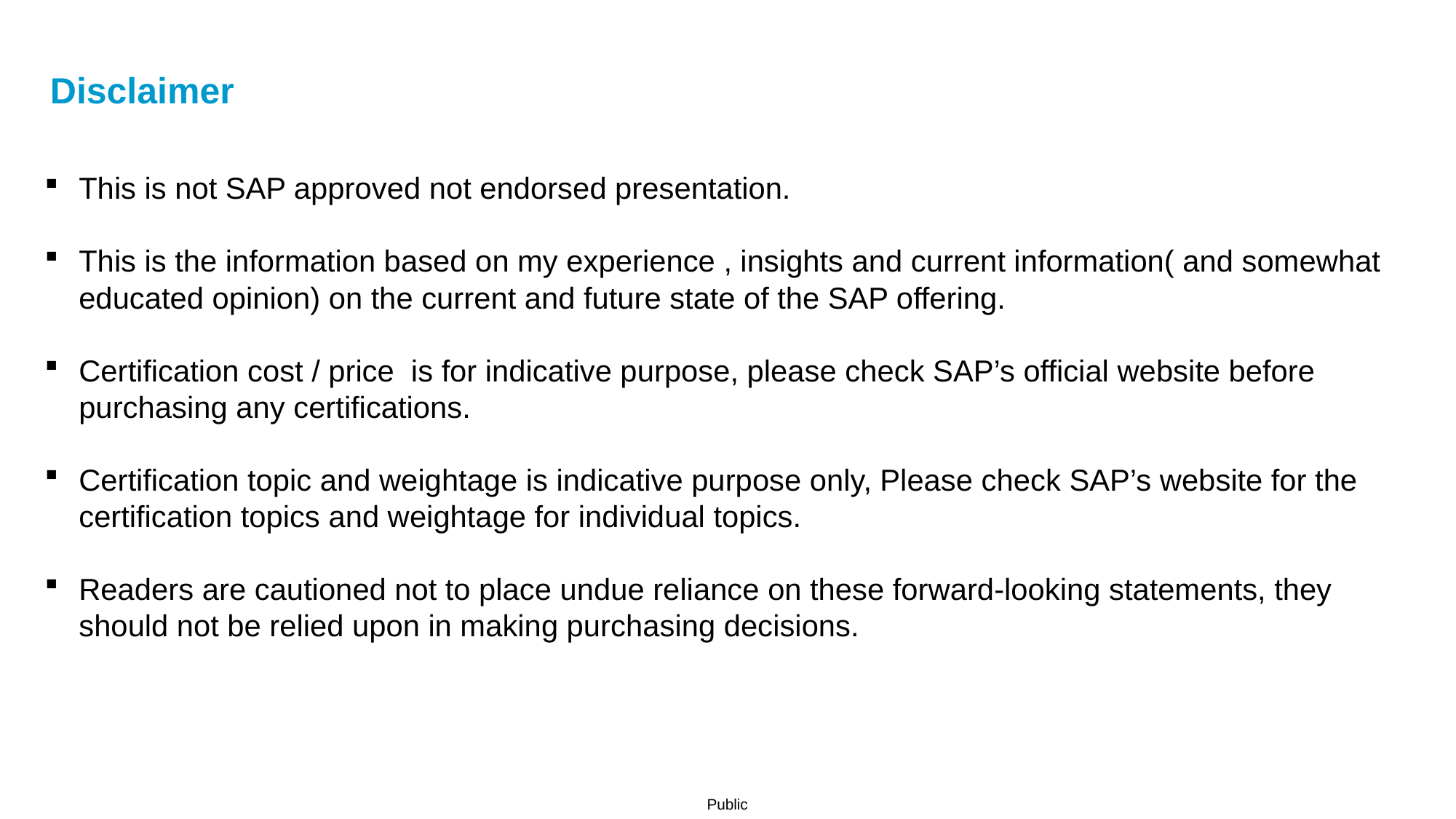

Disclaimer

This is not SAP approved not endorsed presentation.

This is the information based on my experience , insights and current information( and somewhat educated opinion) on the current and future state of the SAP offering.

Certification cost / price  is for indicative purpose, please check SAP’s official website before purchasing any certifications.

Certification topic and weightage is indicative purpose only, Please check SAP’s website for the certification topics and weightage for individual topics.

Readers are cautioned not to place undue reliance on these forward-looking statements, they should not be relied upon in making purchasing decisions.

The Global Leader in Commercial Explosives and Blasting Systems